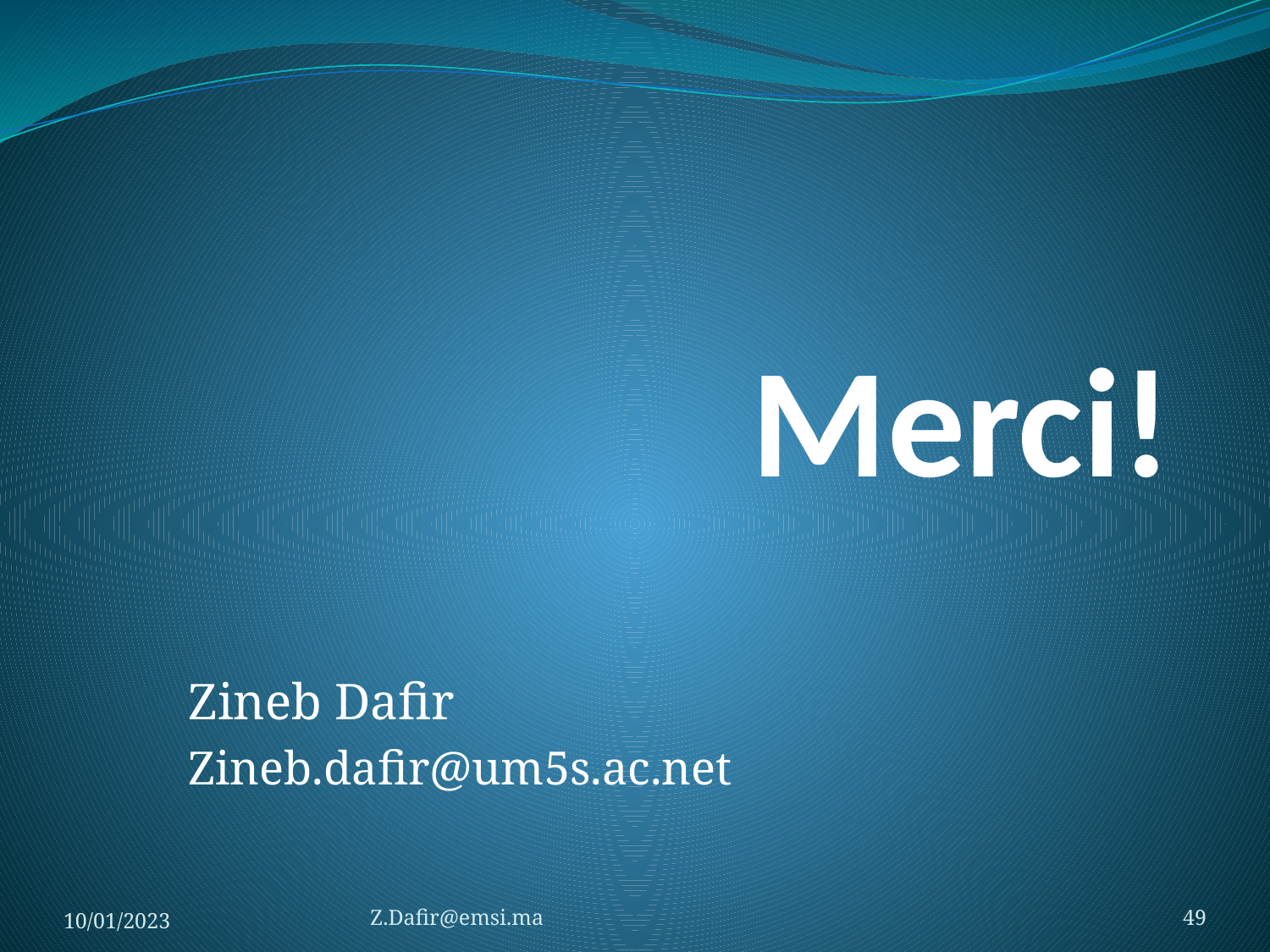

# Merci!
Zineb Dafir
Zineb.dafir@um5s.ac.net

10/01/2023
Z.Dafir@emsi.ma
49